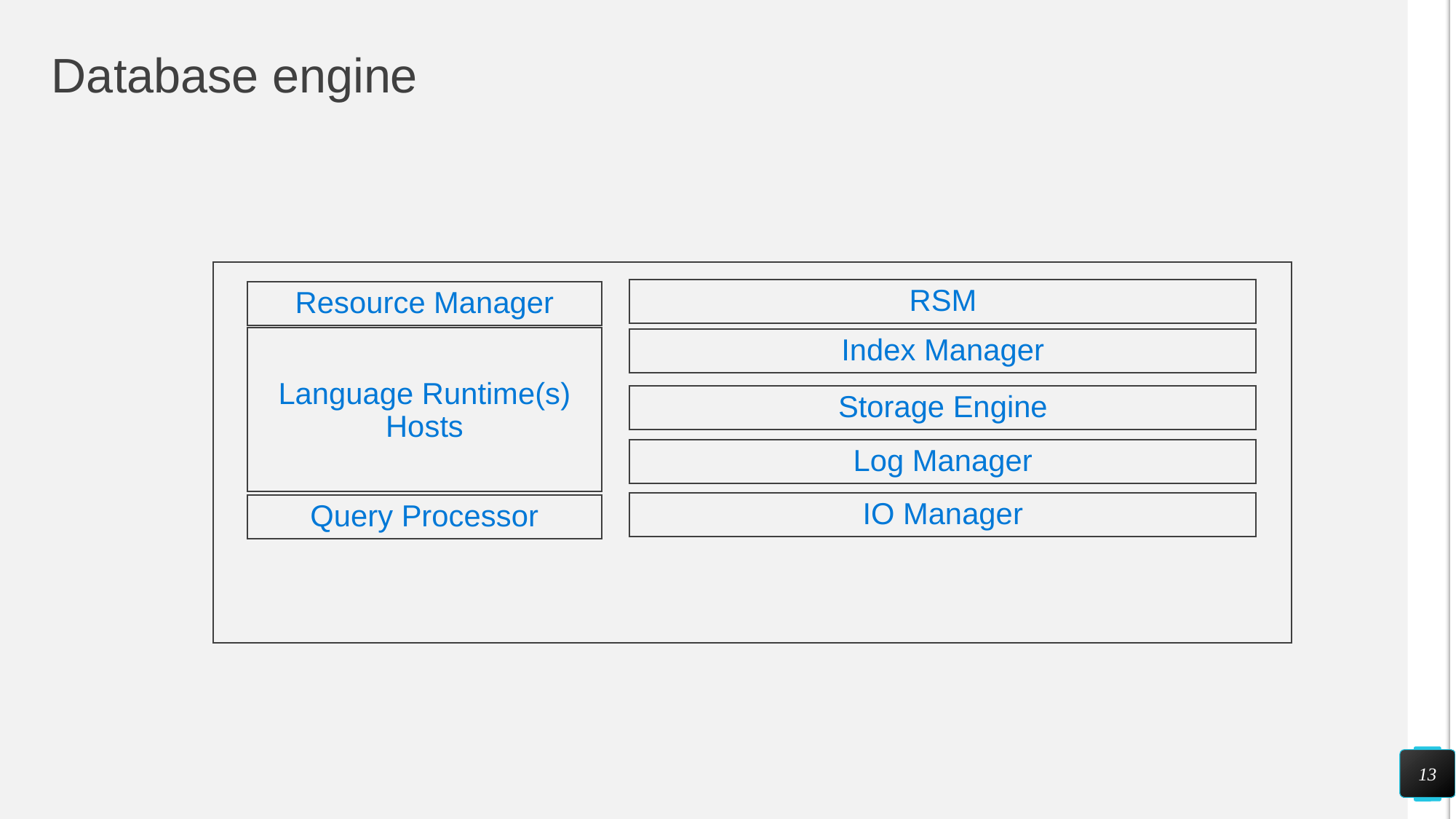

# Database engine

RSM
Resource Manager

Language Runtime(s) Hosts

Index Manager
Storage Engine
Log Manager
IO Manager
Query Processor
13